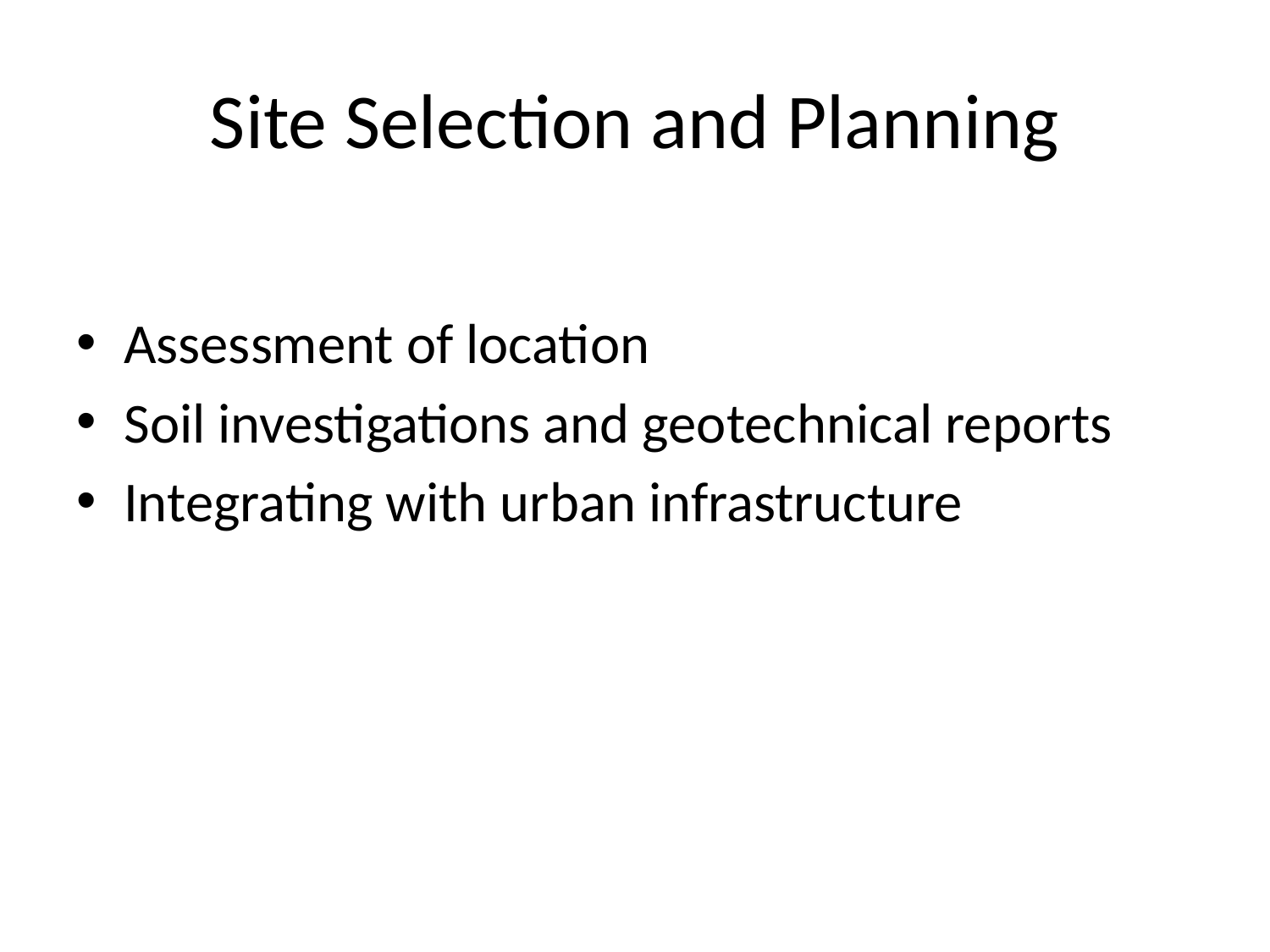

# Site Selection and Planning

Assessment of location
Soil investigations and geotechnical reports
Integrating with urban infrastructure